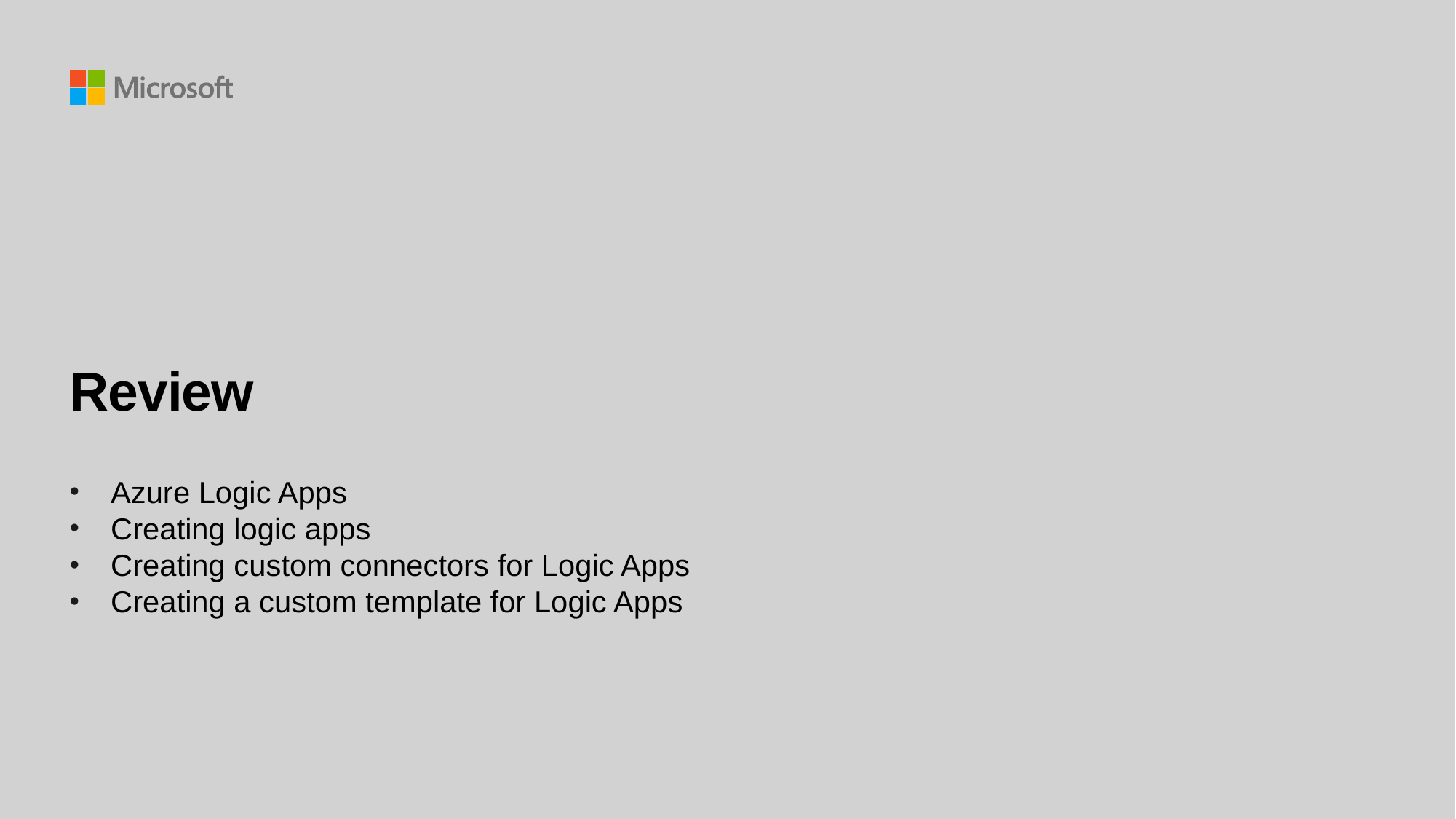

# Review
Azure Logic Apps
Creating logic apps
Creating custom connectors for Logic Apps
Creating a custom template for Logic Apps